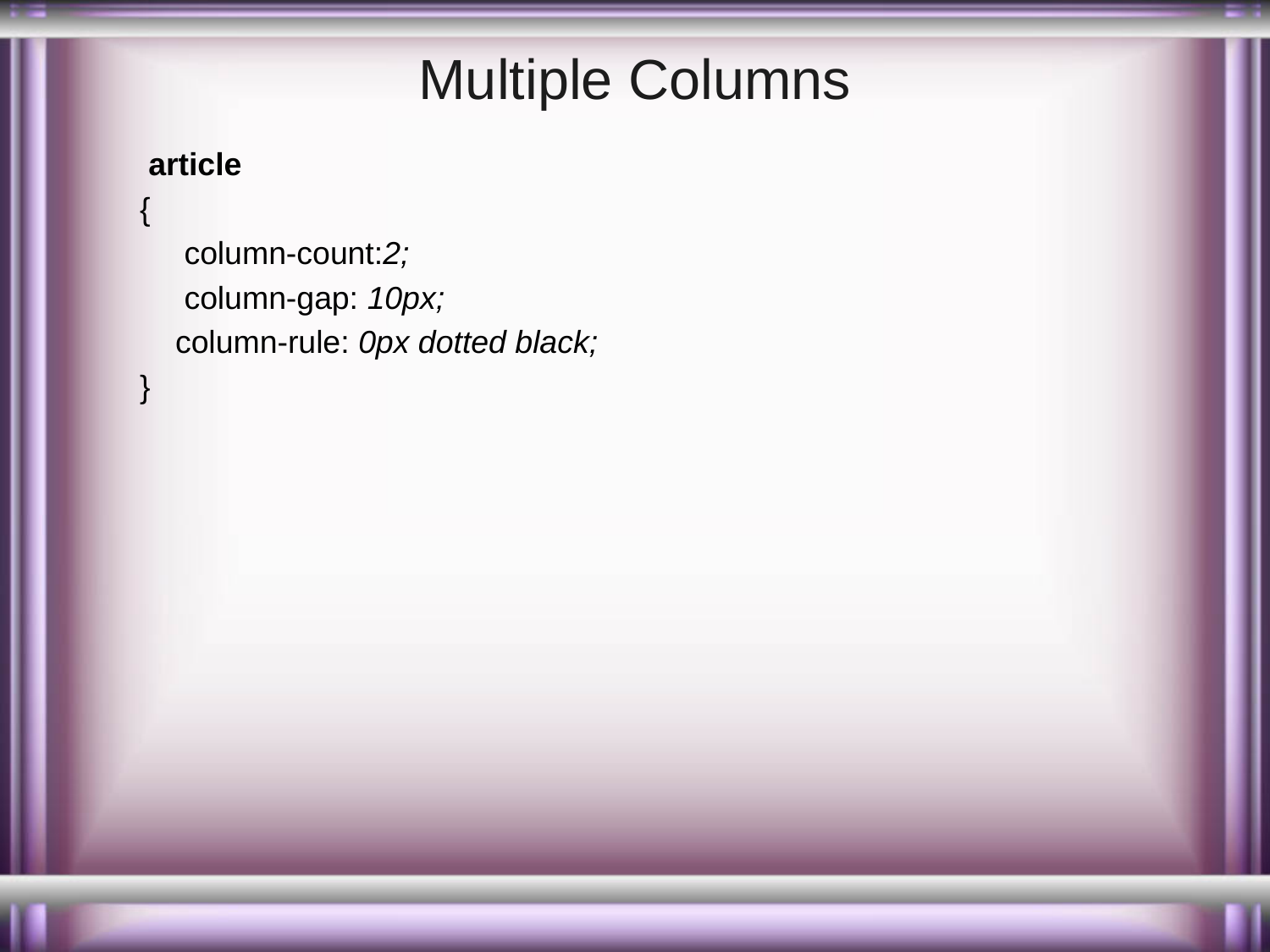

# Multiple Columns
 article
{
     column-count:2;
     column-gap: 10px;
    column-rule: 0px dotted black;
}